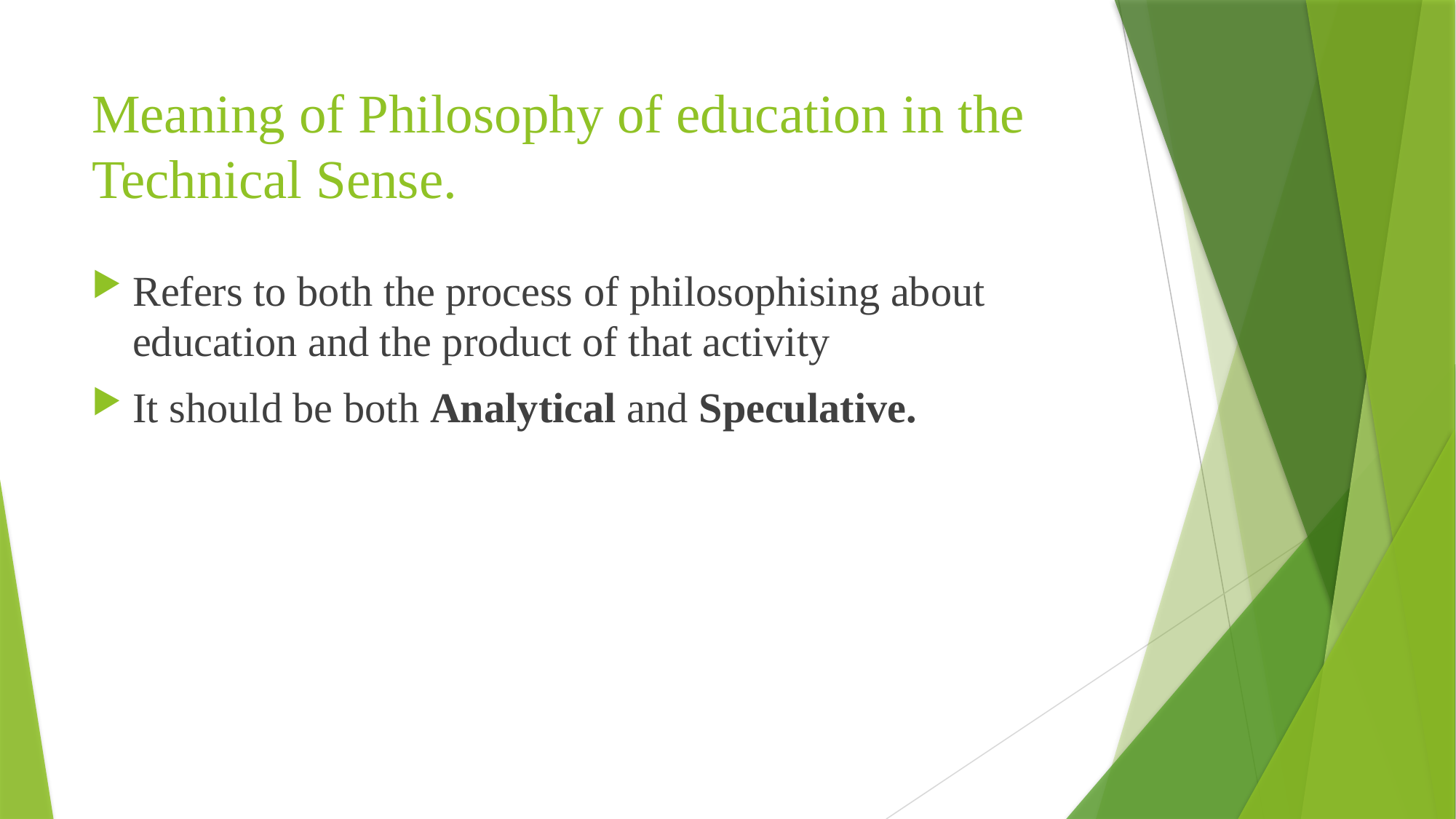

# Meaning of Philosophy of education in the Technical Sense.
Refers to both the process of philosophising about education and the product of that activity
It should be both Analytical and Speculative.